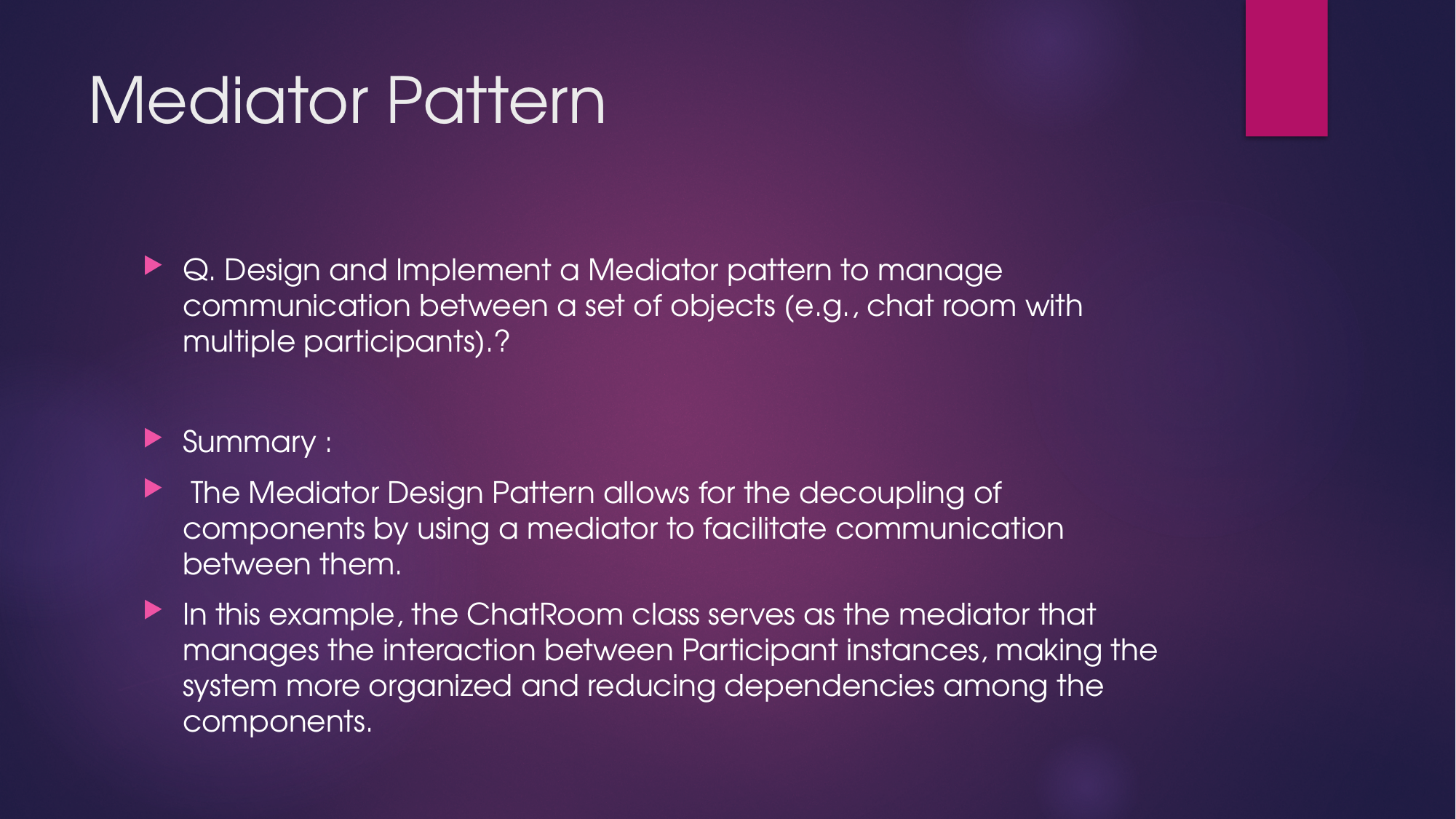

# Mediator Pattern
Q. Design and Implement a Mediator pattern to manage communication between a set of objects (e.g., chat room with multiple participants).?

Summary :
 The Mediator Design Pattern allows for the decoupling of components by using a mediator to facilitate communication between them.
In this example, the ChatRoom class serves as the mediator that manages the interaction between Participant instances, making the system more organized and reducing dependencies among the components.